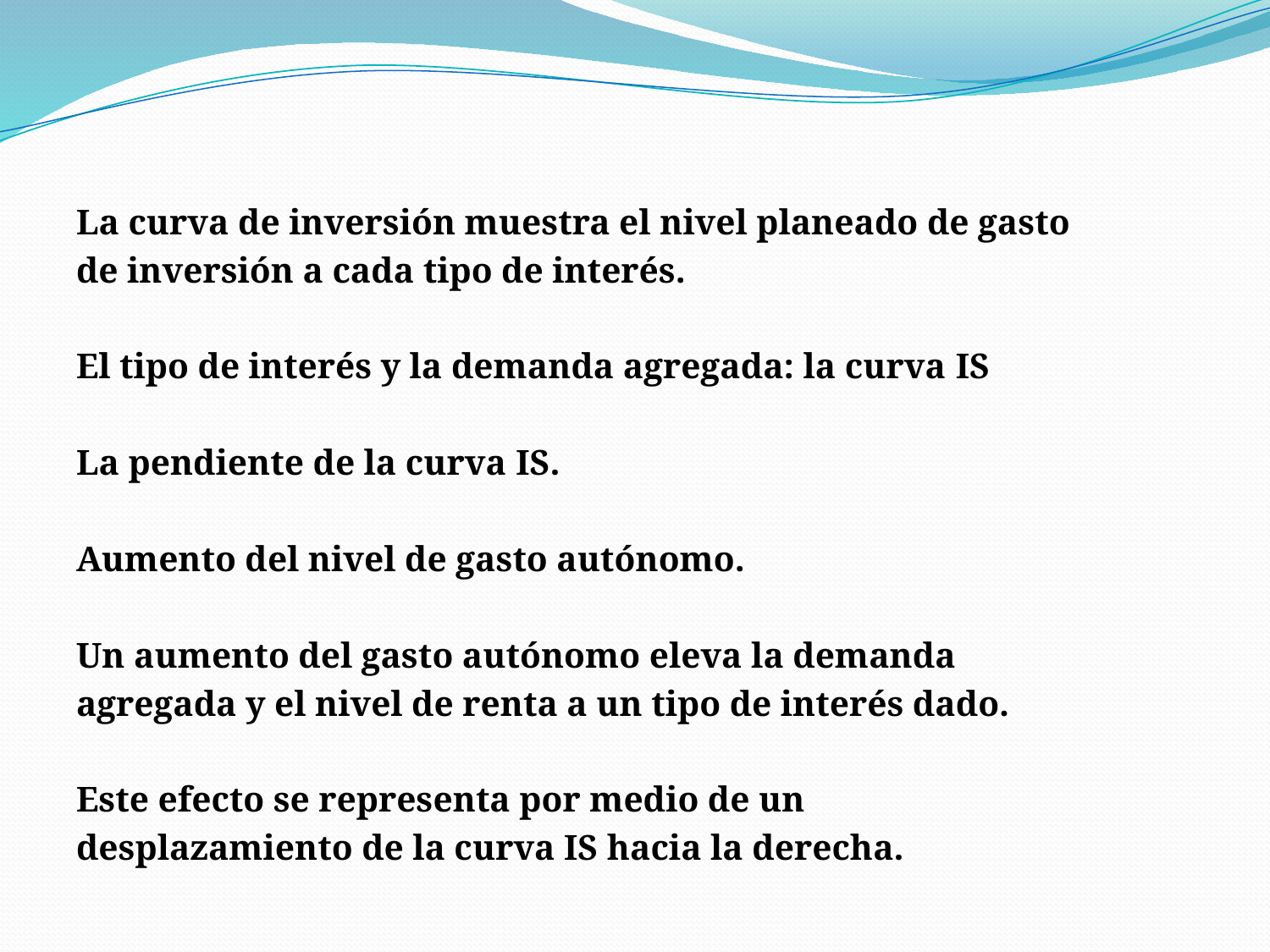

#
La curva de inversión muestra el nivel planeado de gasto
de inversión a cada tipo de interés.

El tipo de interés y la demanda agregada: la curva IS

La pendiente de la curva IS.

Aumento del nivel de gasto autónomo.

Un aumento del gasto autónomo eleva la demanda
agregada y el nivel de renta a un tipo de interés dado.

Este efecto se representa por medio de un
desplazamiento de la curva IS hacia la derecha.